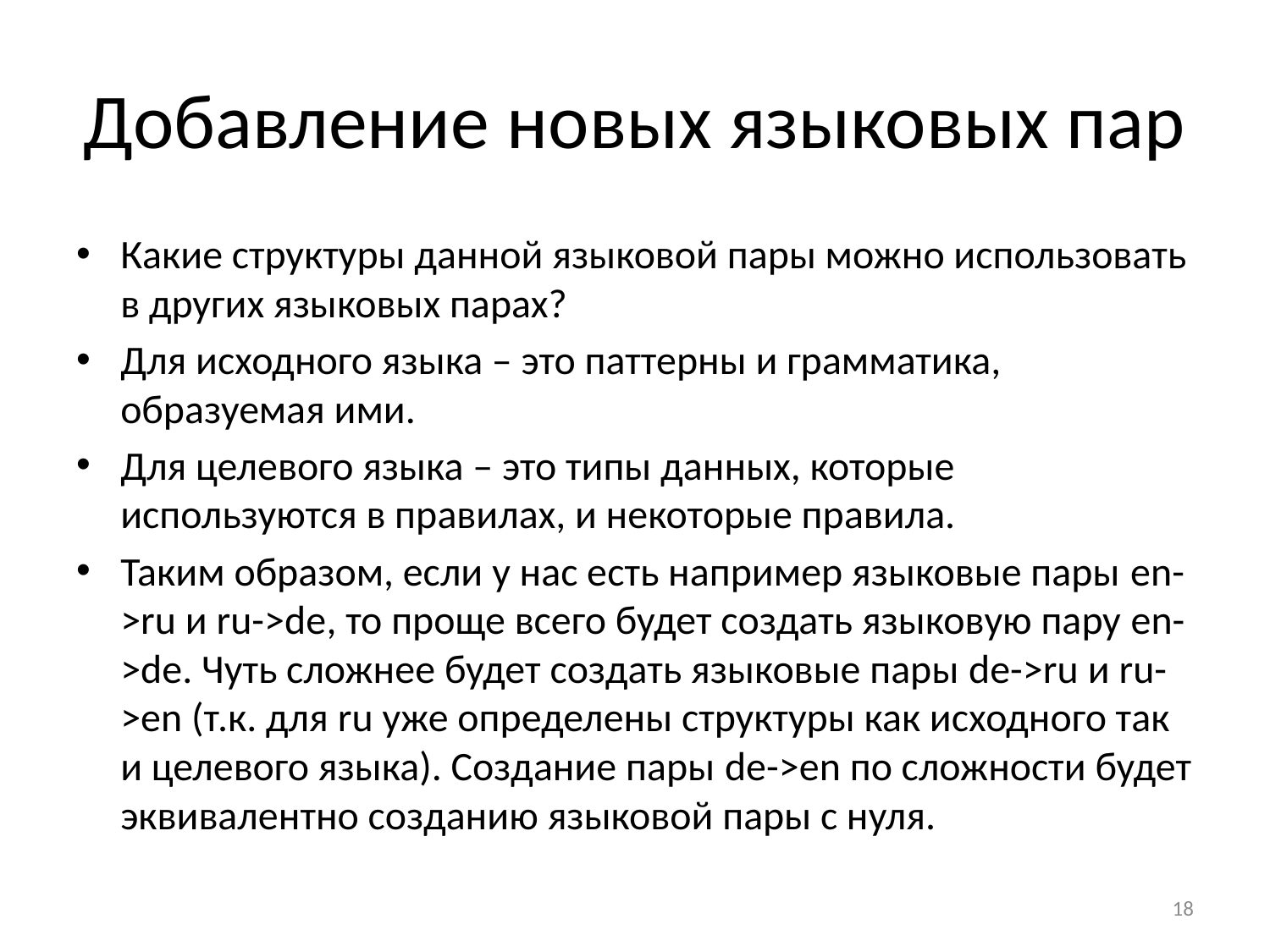

# Добавление новых языковых пар
Какие структуры данной языковой пары можно использовать в других языковых парах?
Для исходного языка – это паттерны и грамматика, образуемая ими.
Для целевого языка – это типы данных, которые используются в правилах, и некоторые правила.
Таким образом, если у нас есть например языковые пары en->ru и ru->de, то проще всего будет создать языковую пару en->de. Чуть сложнее будет создать языковые пары de->ru и ru->en (т.к. для ru уже определены структуры как исходного так и целевого языка). Создание пары de->en по сложности будет эквивалентно созданию языковой пары с нуля.
18